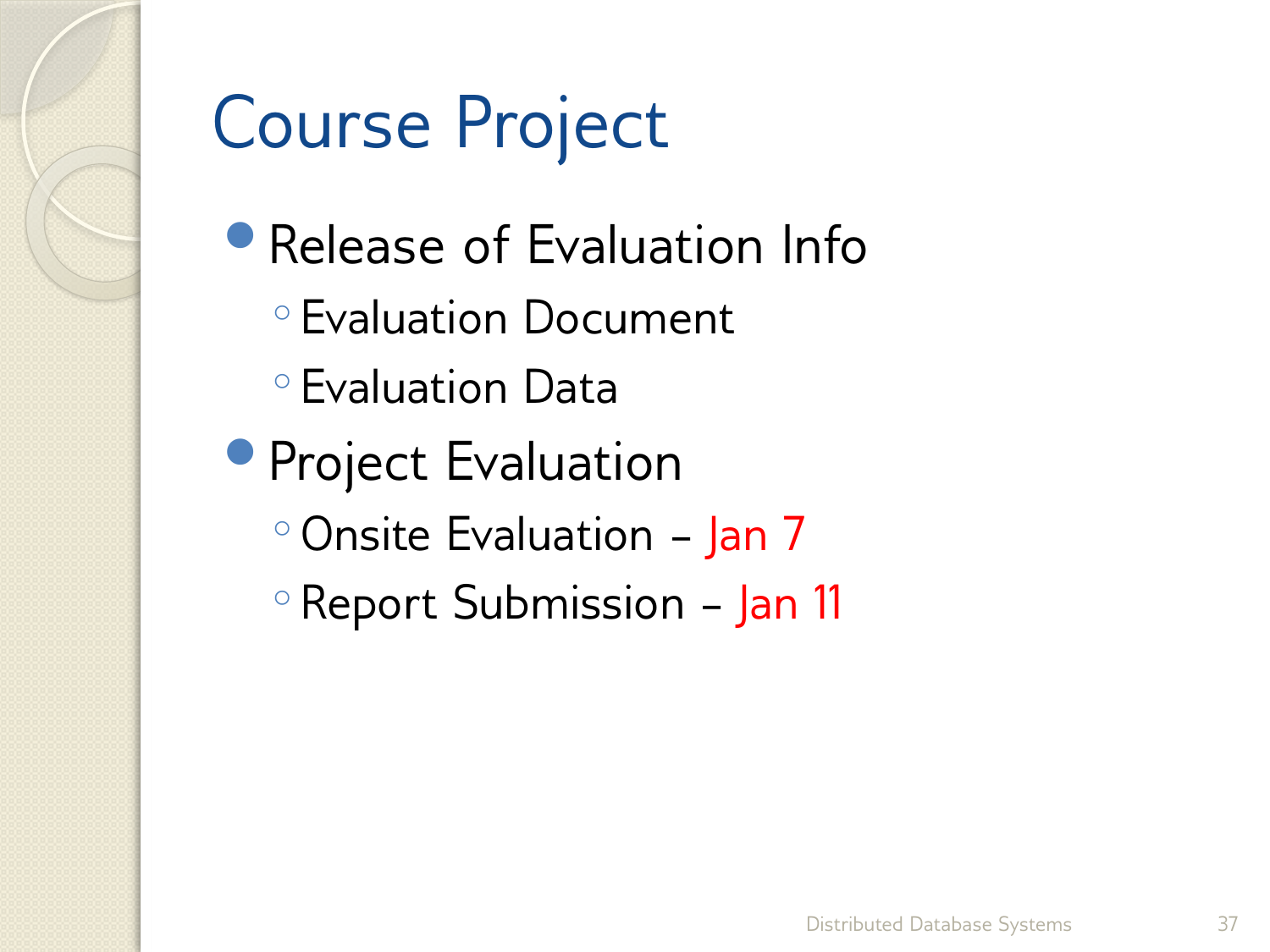

# Course Project
Release of Evaluation Info
Evaluation Document
Evaluation Data
Project Evaluation
Onsite Evaluation – Jan 7
Report Submission – Jan 11

Distributed Database Systems
37